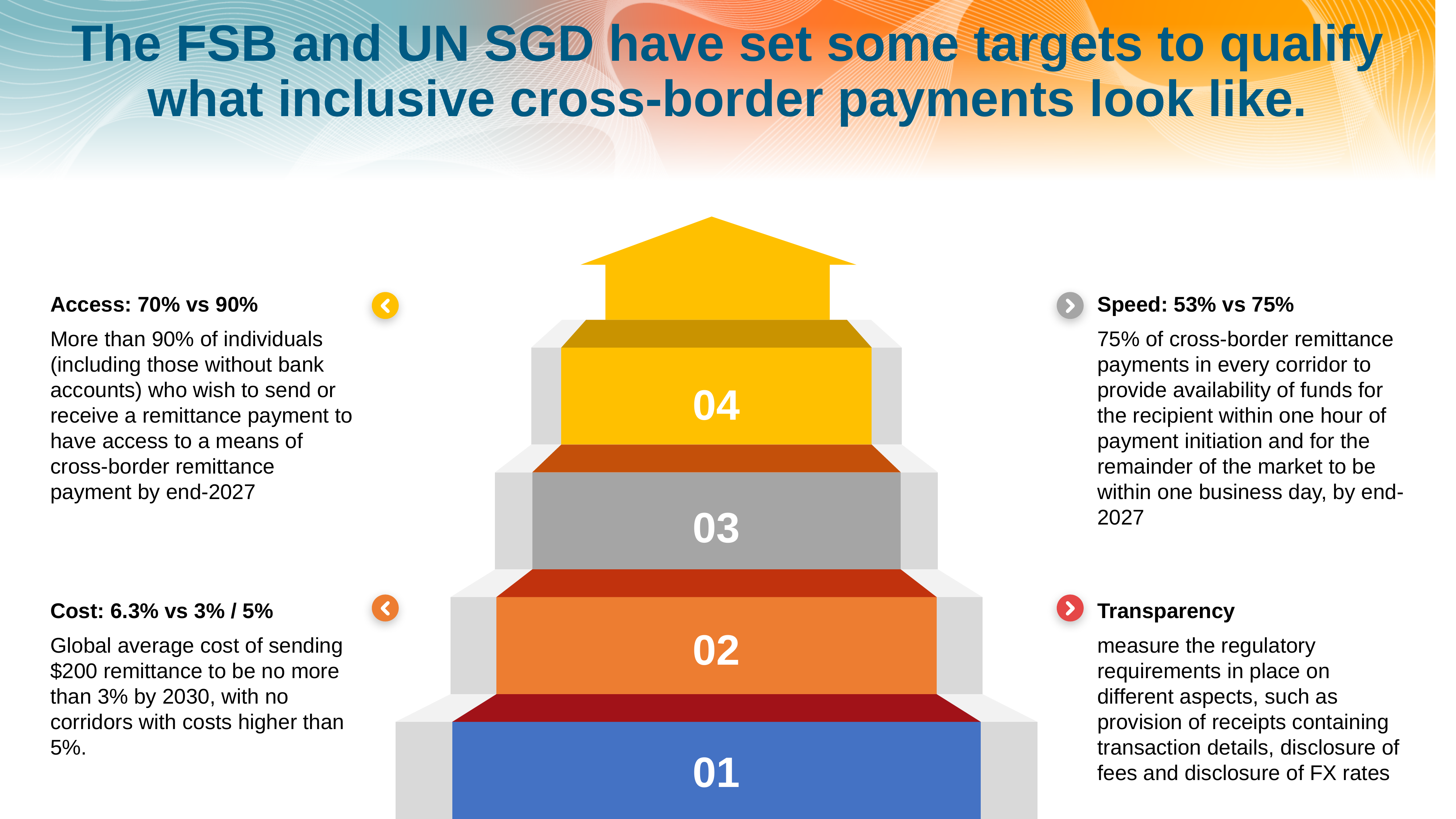

# The FSB and UN SGD have set some targets to qualify what inclusive cross-border payments look like.

Access: 70% vs 90%
More than 90% of individuals (including those without bank accounts) who wish to send or receive a remittance payment to have access to a means of cross-border remittance payment by end-2027
Speed: 53% vs 75%
75% of cross-border remittance payments in every corridor to provide availability of funds for the recipient within one hour of payment initiation and for the remainder of the market to be within one business day, by end-2027

Cost: 6.3% vs 3% / 5%
Global average cost of sending $200 remittance to be no more than 3% by 2030, with no corridors with costs higher than 5%.
Transparency
measure the regulatory requirements in place on different aspects, such as provision of receipts containing transaction details, disclosure of fees and disclosure of FX rates
04
03
02
01